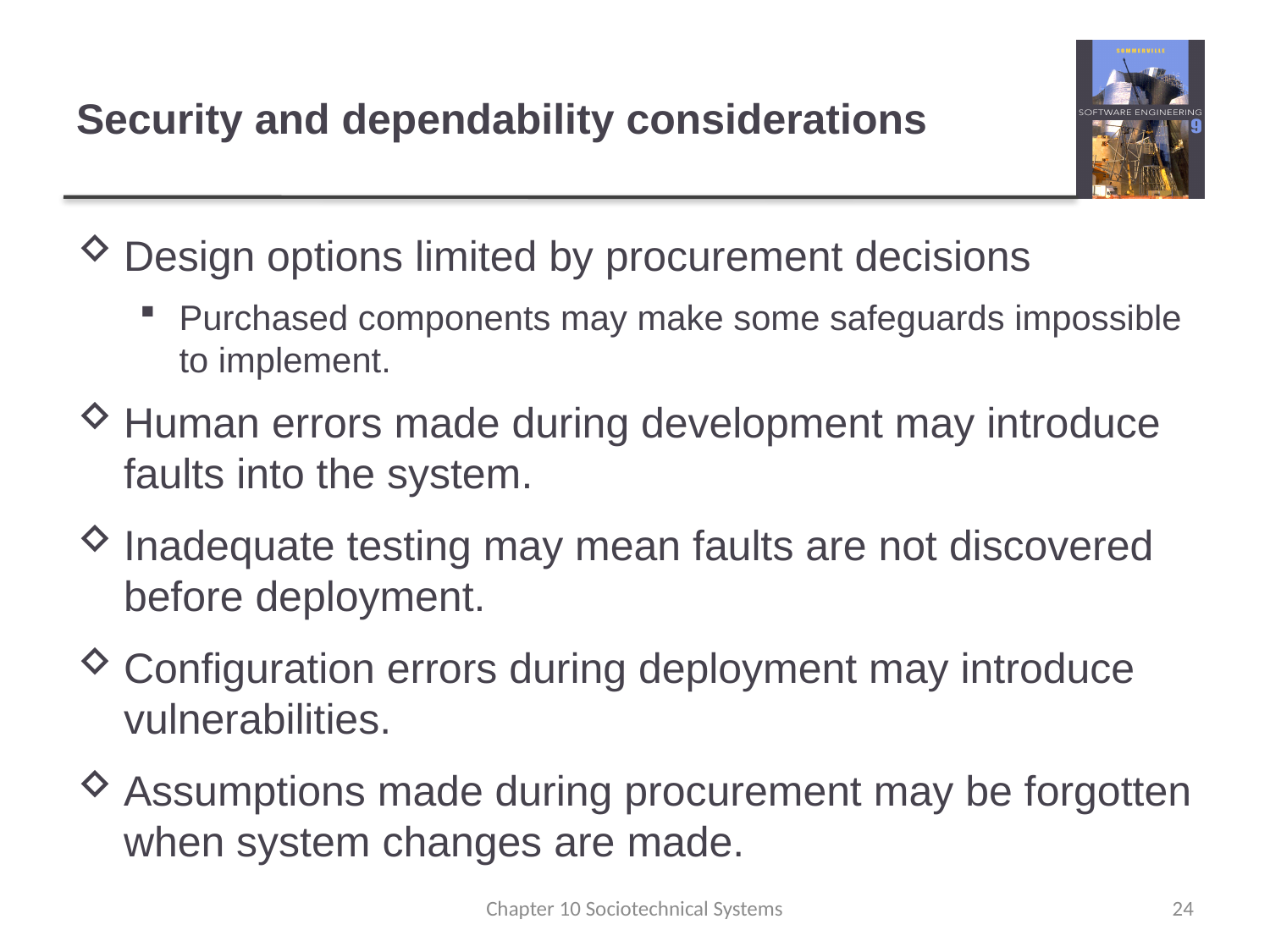

# Security and dependability considerations
Design options limited by procurement decisions
Purchased components may make some safeguards impossible to implement.
Human errors made during development may introduce faults into the system.
Inadequate testing may mean faults are not discovered before deployment.
Configuration errors during deployment may introduce vulnerabilities.
Assumptions made during procurement may be forgotten when system changes are made.
Chapter 10 Sociotechnical Systems
24